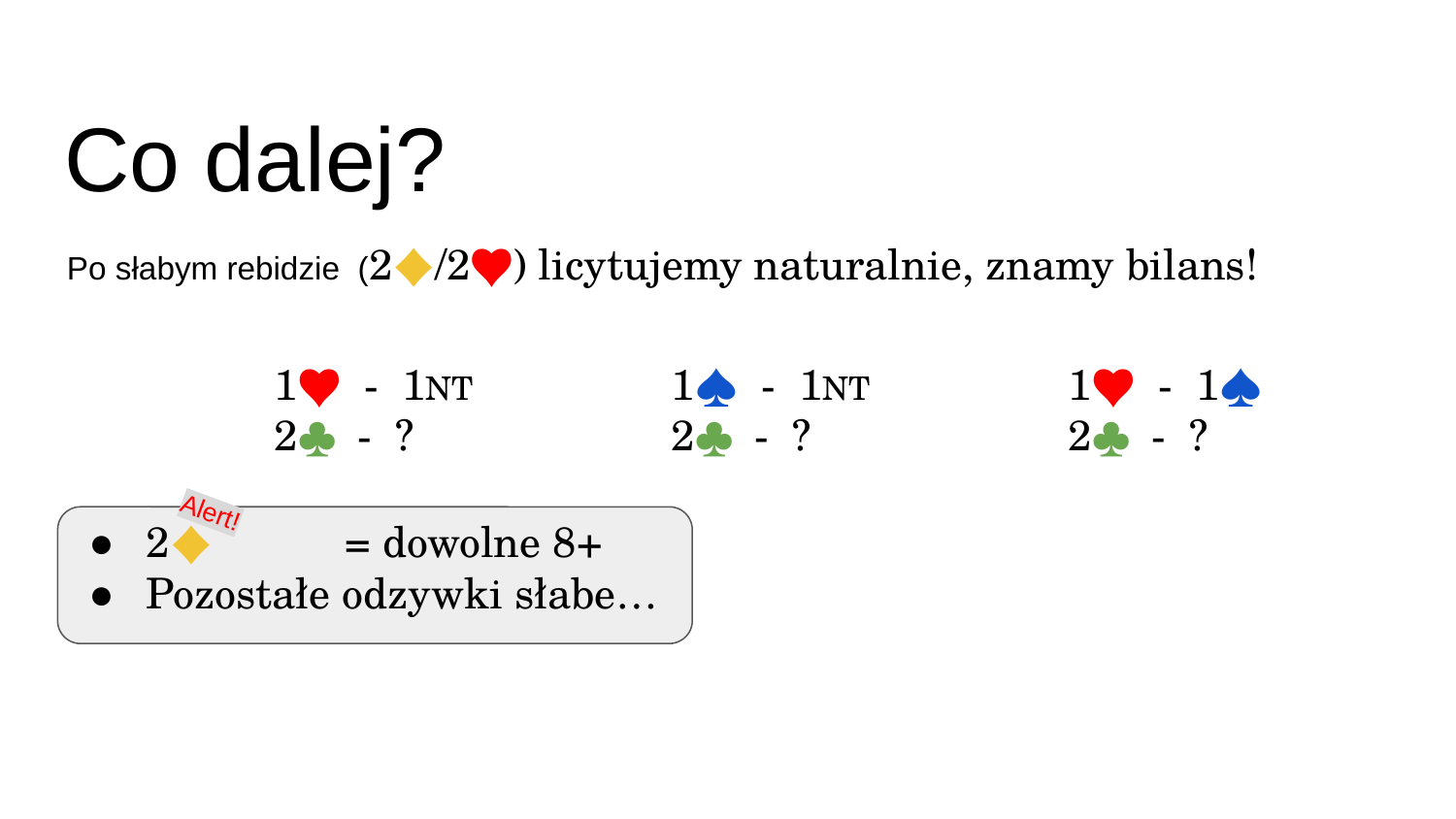

# Co dalej?
Po słabym rebidzie  (2♦/2♥) licytujemy naturalnie, znamy bilans!
1♥  -  1NT
2♣  -  ?
1♠  -  1NT
2♣  -  ?
1♥  -  1♠
2♣  -  ?
Alert!
2♦	     = dowolne 8+
Pozostałe odzywki słabe…